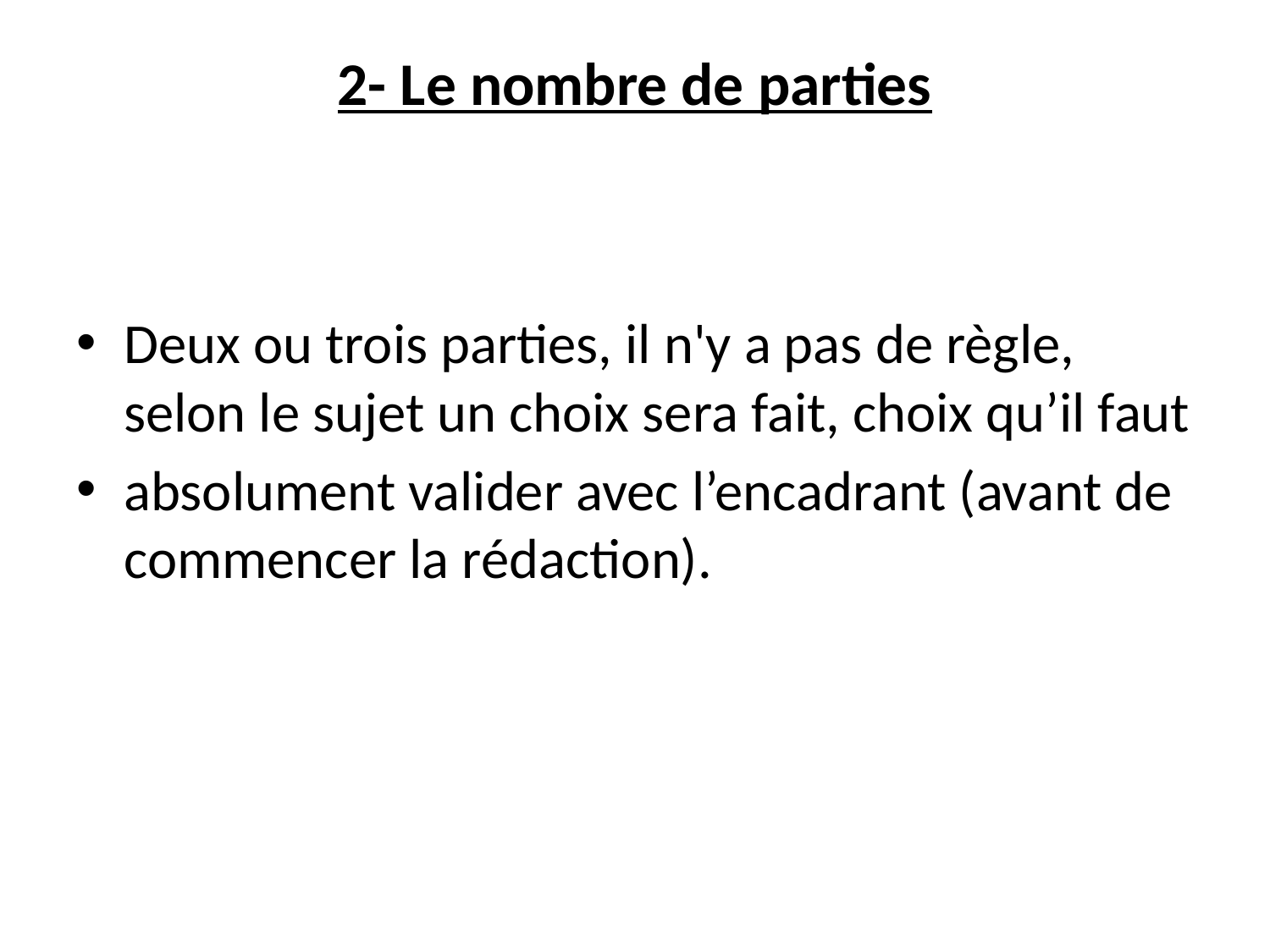

# 2- Le nombre de parties

Deux ou trois parties, il n'y a pas de règle, selon le sujet un choix sera fait, choix qu’il faut
absolument valider avec l’encadrant (avant de commencer la rédaction).